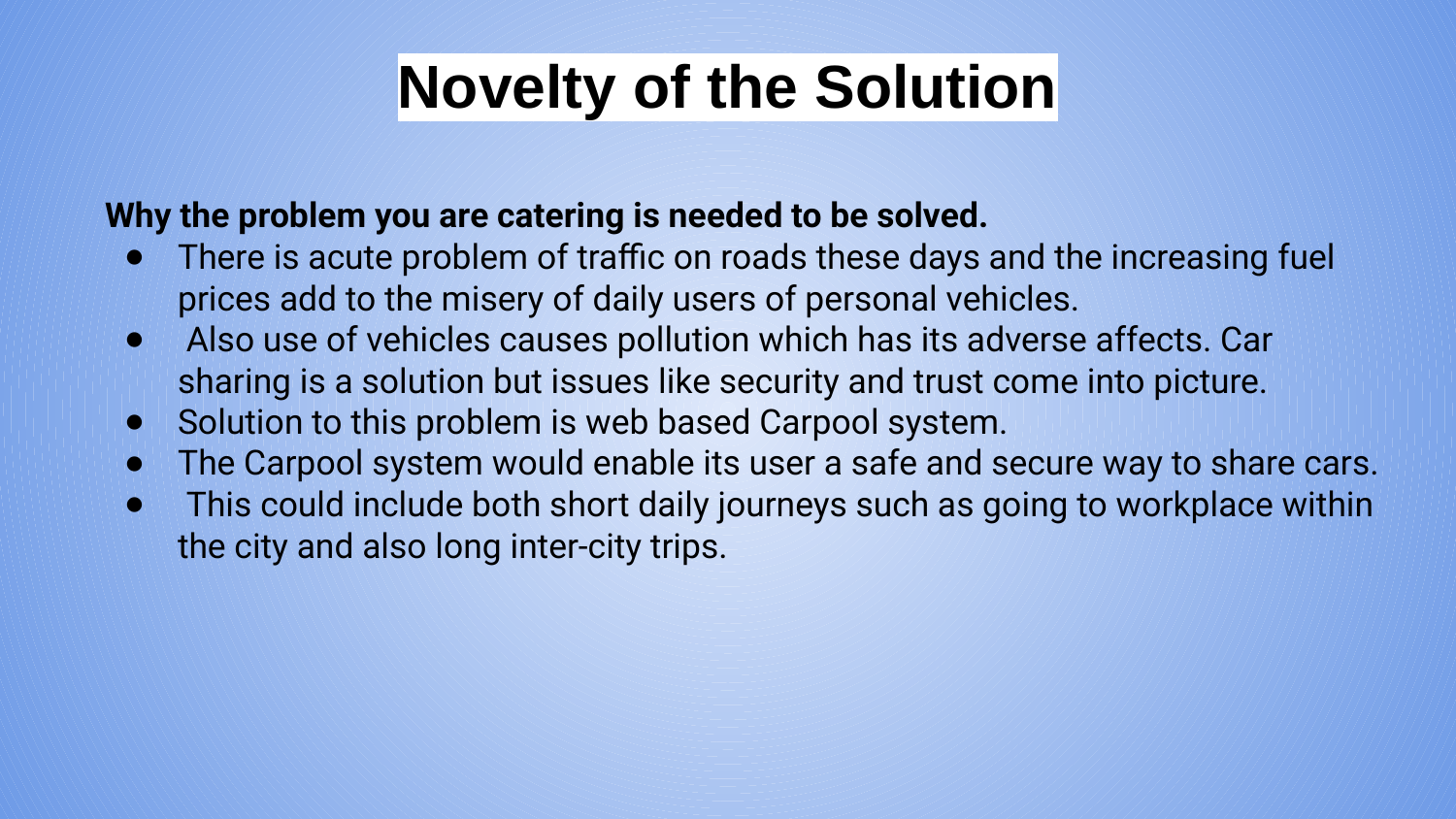

# Novelty of the Solution
Why the problem you are catering is needed to be solved.
There is acute problem of traffic on roads these days and the increasing fuel prices add to the misery of daily users of personal vehicles.
 Also use of vehicles causes pollution which has its adverse affects. Car sharing is a solution but issues like security and trust come into picture.
Solution to this problem is web based Carpool system.
The Carpool system would enable its user a safe and secure way to share cars.
 This could include both short daily journeys such as going to workplace within the city and also long inter-city trips.